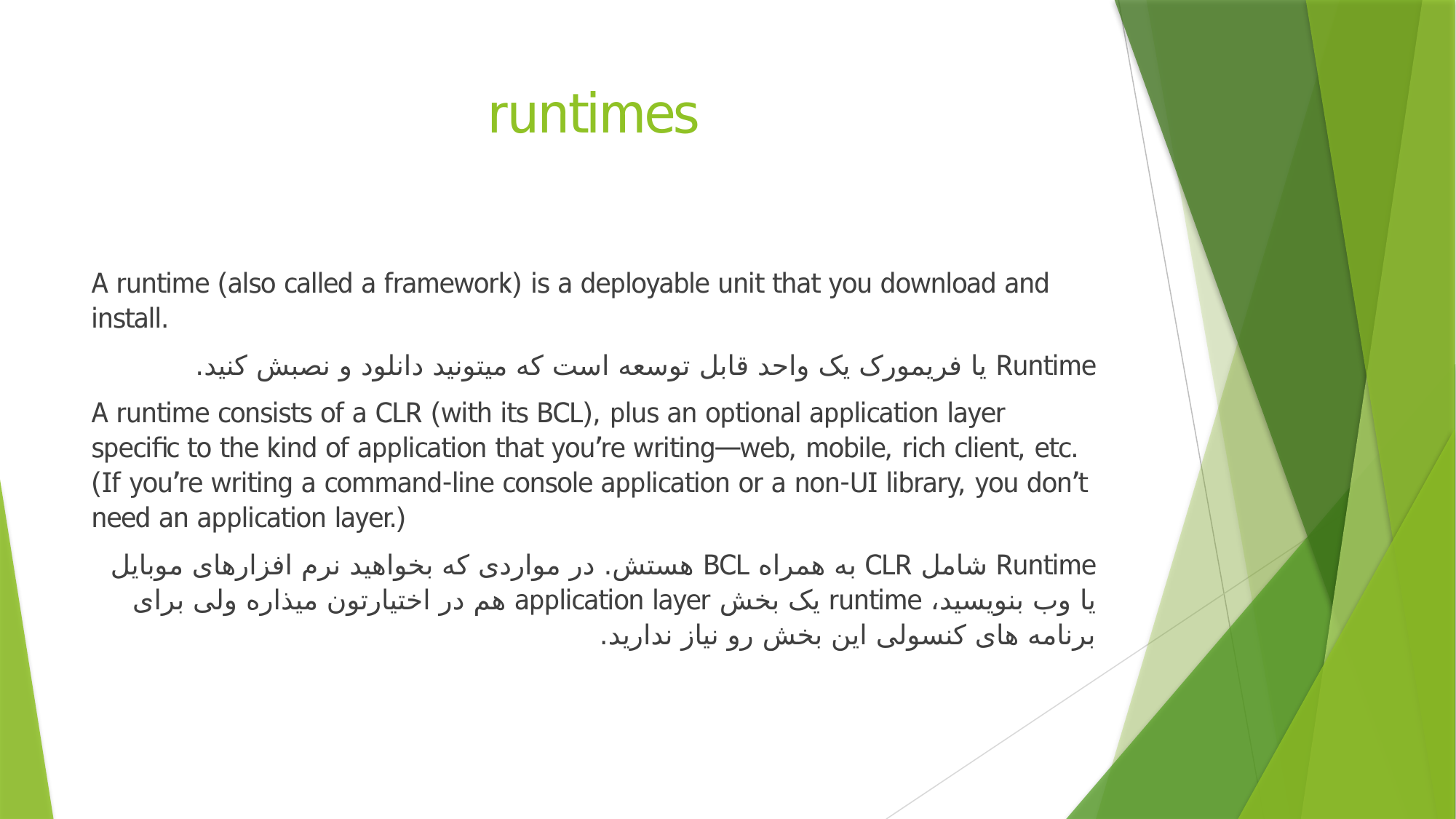

# runtimes
A runtime (also called a framework) is a deployable unit that you download and install.
Runtime یا فریمورک یک واحد قابل توسعه است که میتونید دانلود و نصبش کنید.
A runtime consists of a CLR (with its BCL), plus an optional application layer specific to the kind of application that you’re writing—web, mobile, rich client, etc. (If you’re writing a command-line console application or a non-UI library, you don’t need an application layer.)
Runtime شامل CLR به همراه BCL هستش. در مواردی که بخواهید نرم افزارهای موبایل یا وب بنویسید، runtime یک بخش application layer هم در اختیارتون میذاره ولی برای برنامه های کنسولی این بخش رو نیاز ندارید.